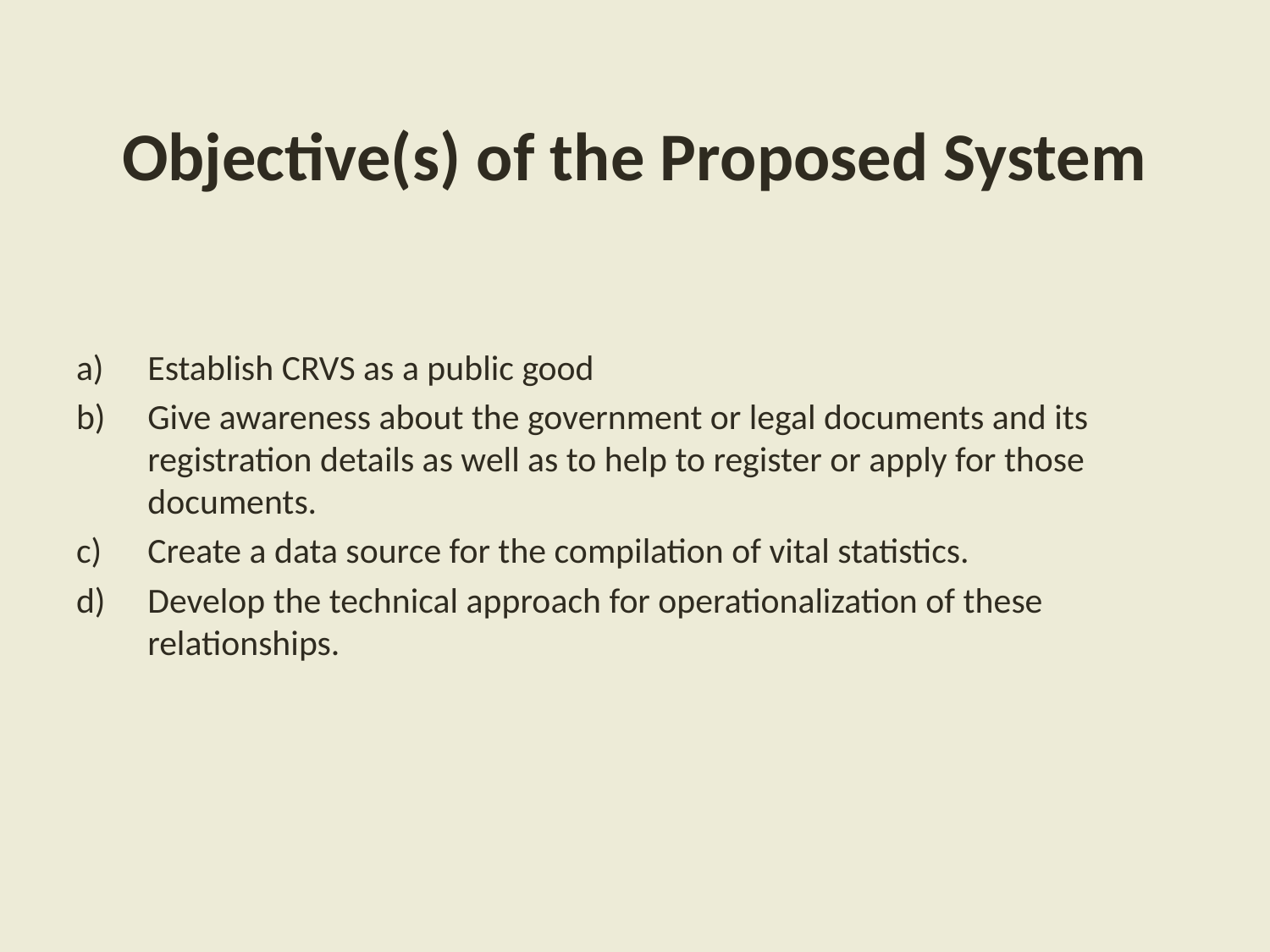

# Objective(s) of the Proposed System
Establish CRVS as a public good
Give awareness about the government or legal documents and its registration details as well as to help to register or apply for those documents.
Create a data source for the compilation of vital statistics.
Develop the technical approach for operationalization of these relationships.